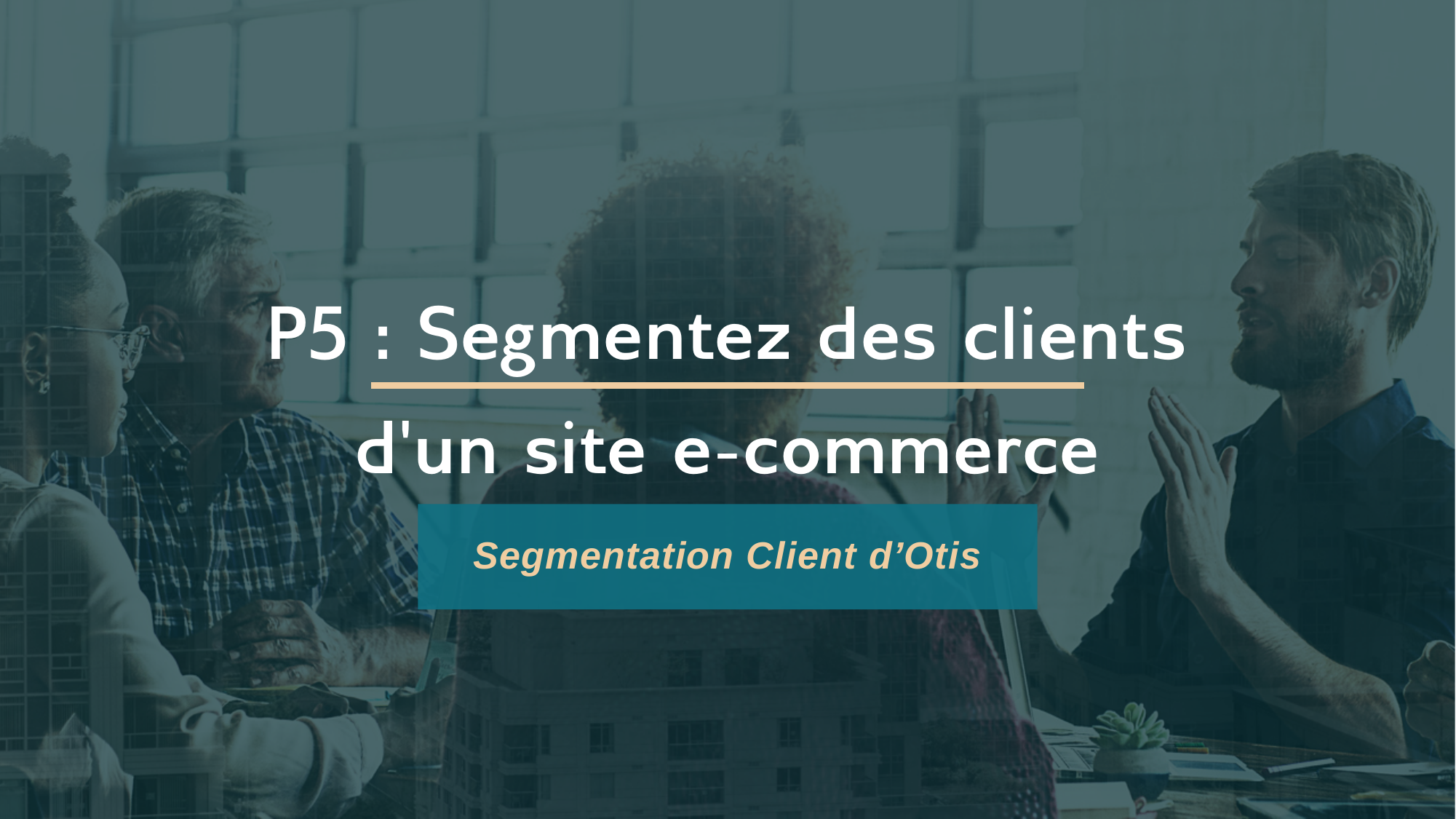

# P5 : Segmentez des clients d'un site e-commerce

Segmentation Client d’Otis